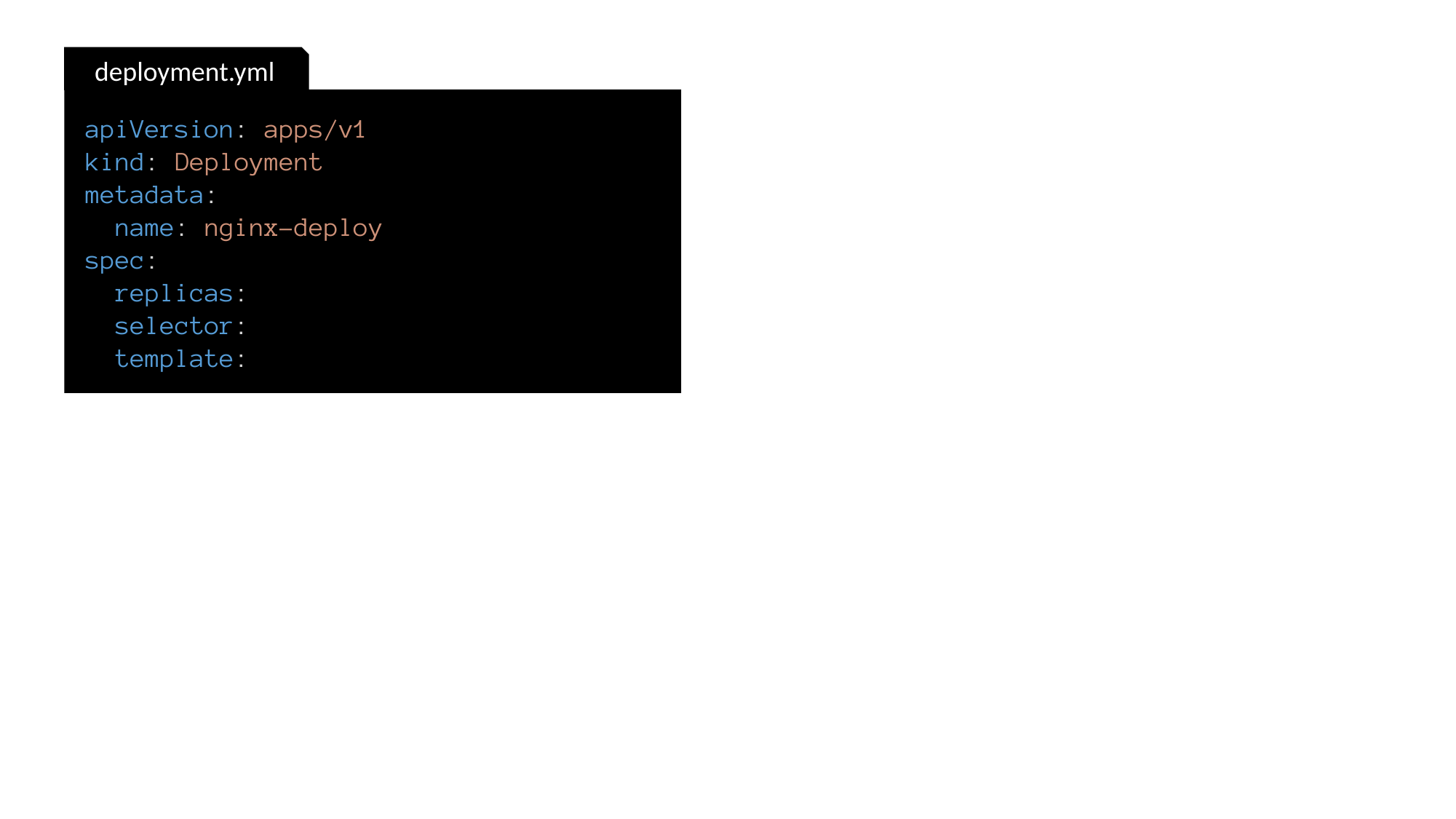

deployment.yml
apiVersion: apps/v1
kind: Deployment
metadata:
  name: nginx-deploy
spec:
  replicas:
  selector:
  template: